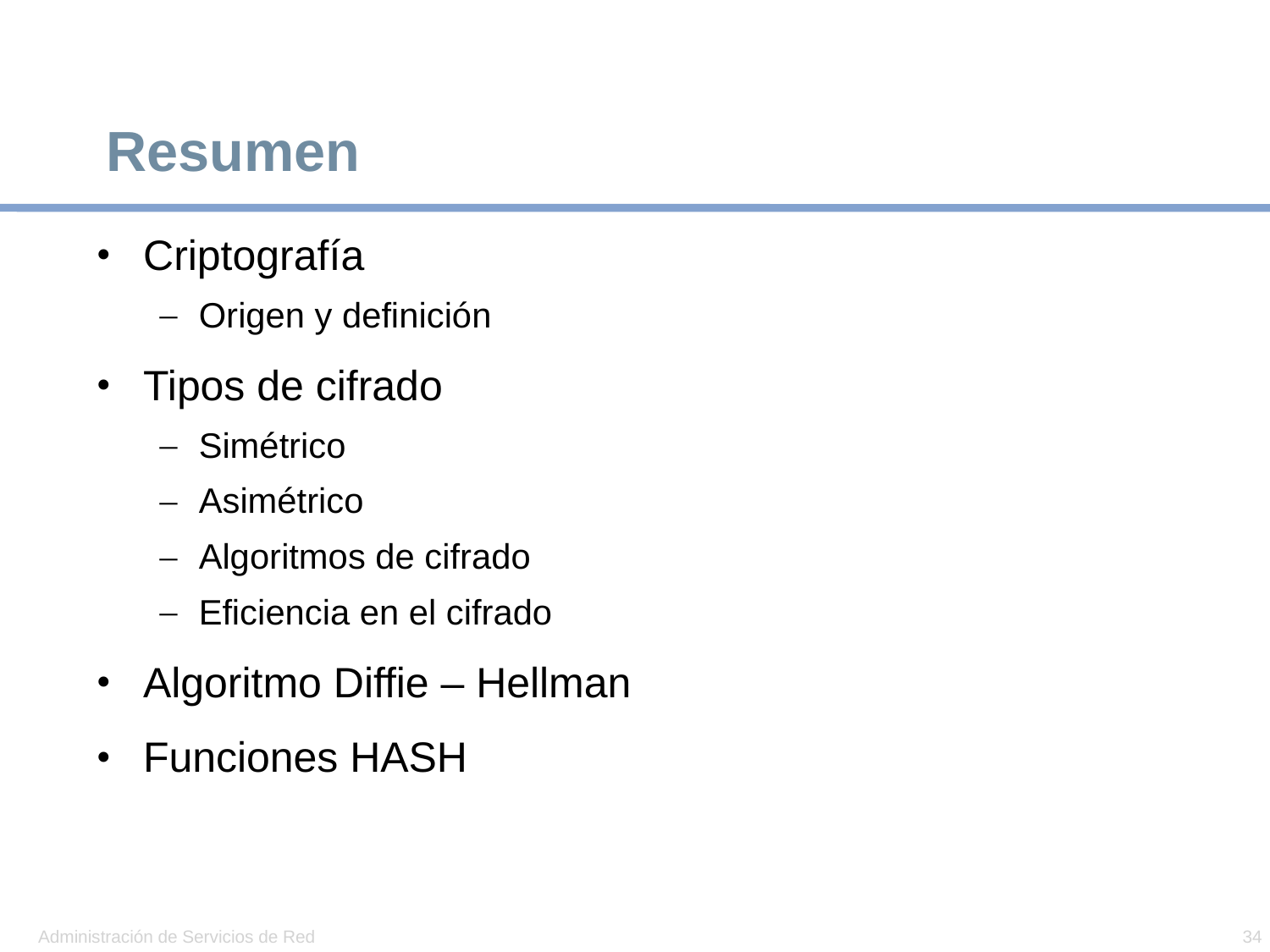

# Resumen
Criptografía
Origen y definición
Tipos de cifrado
Simétrico
Asimétrico
Algoritmos de cifrado
Eficiencia en el cifrado
Algoritmo Diffie – Hellman
Funciones HASH